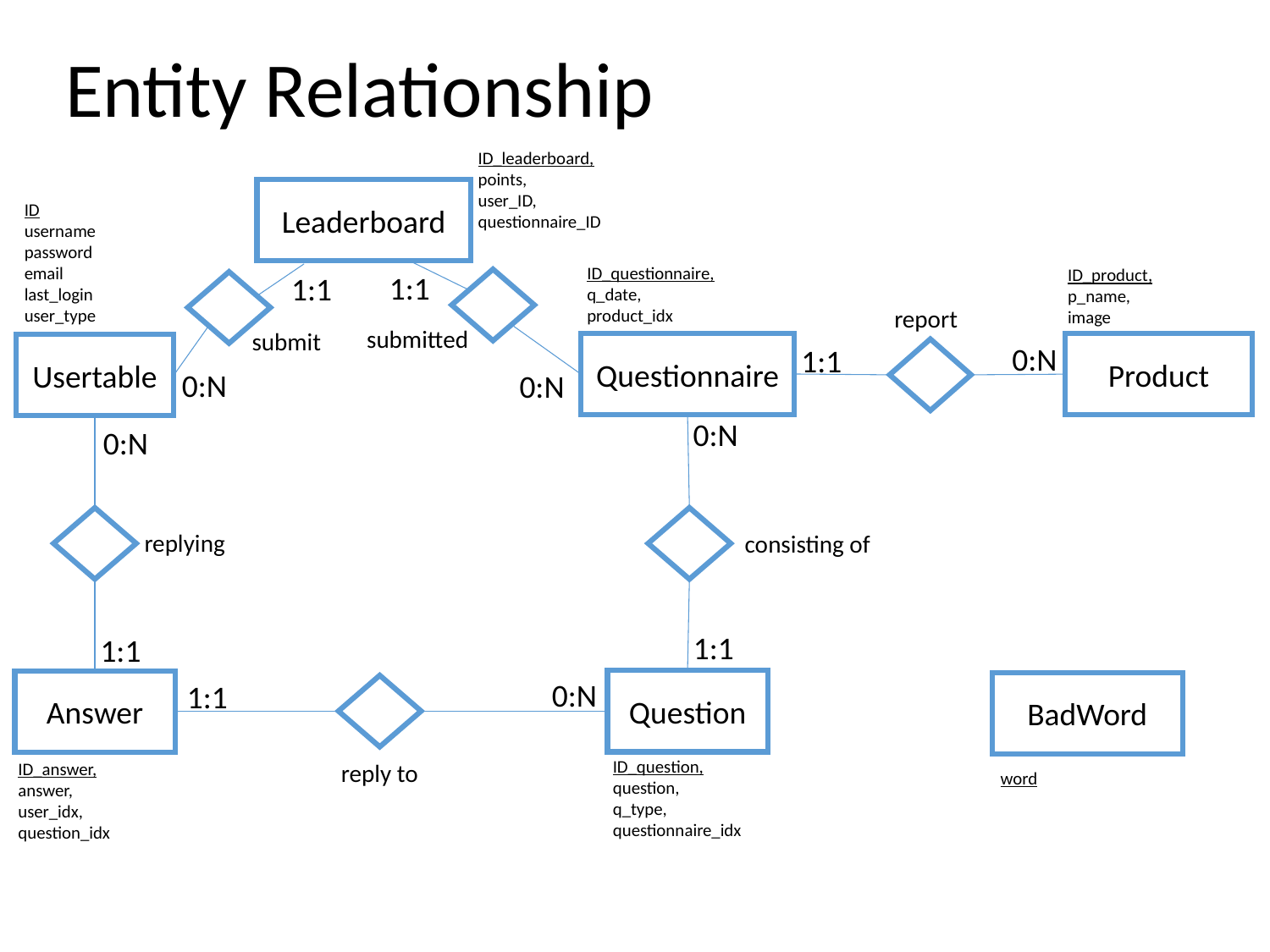

# Entity Relationship
ID_leaderboard,
points,
user_ID,
questionnaire_ID

Leaderboard
ID
username
password
email
last_login
user_type
ID_questionnaire,
q_date,
product_idx

ID_product,
p_name,
image

1:1
1:1

report
submitted
submit
0:N
Questionnaire
Product
Usertable
1:1

0:N
0:N
0:N
0:N

replying
consisting of
1:1
1:1
0:N
Question
Answer
1:1
BadWord

ID_question,
question,
q_type,
questionnaire_idx
reply to
ID_answer,
answer,
user_idx,
question_idx
word